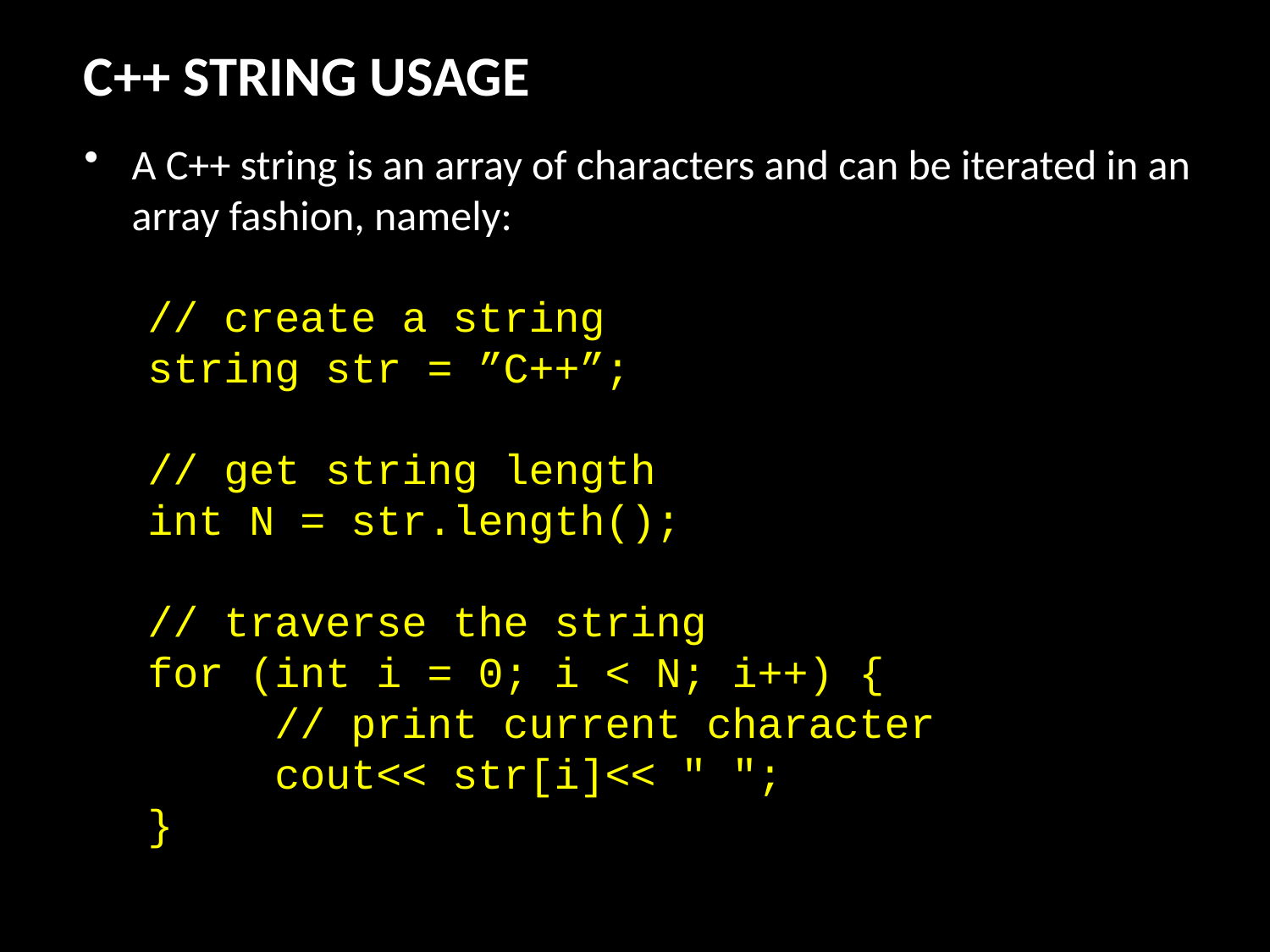

C++ STRING USAGE
A C++ string is an array of characters and can be iterated in an array fashion, namely:

// create a string
string str = ”C++”;

// get string length
int N = str.length();

// traverse the string
for (int i = 0; i < N; i++) {
	// print current character
	cout<< str[i]<< " ";
}